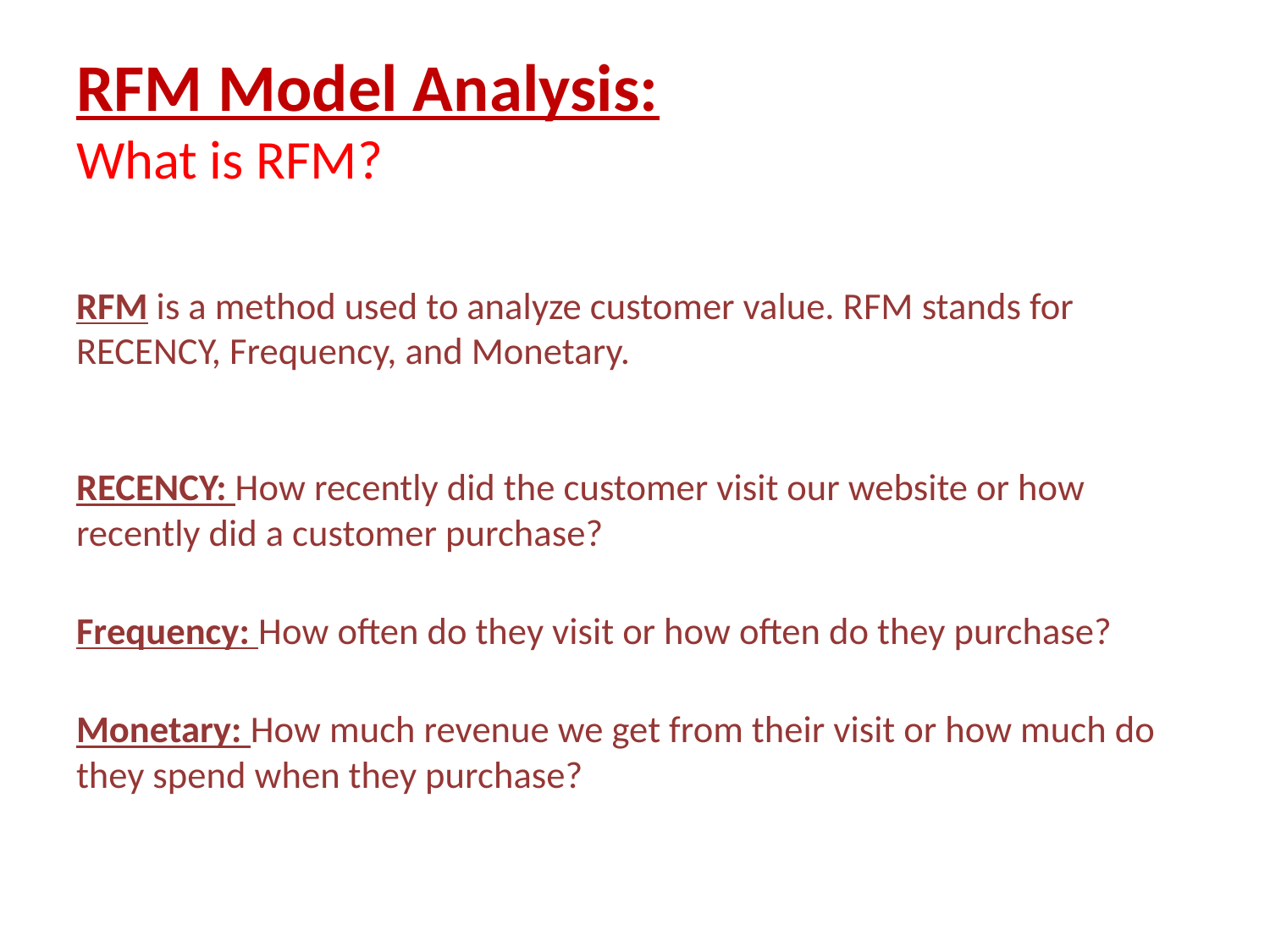

# RFM Model Analysis: What is RFM?

RFM is a method used to analyze customer value. RFM stands for RECENCY, Frequency, and Monetary.
RECENCY: How recently did the customer visit our website or how recently did a customer purchase?
Frequency: How often do they visit or how often do they purchase?
Monetary: How much revenue we get from their visit or how much do they spend when they purchase?